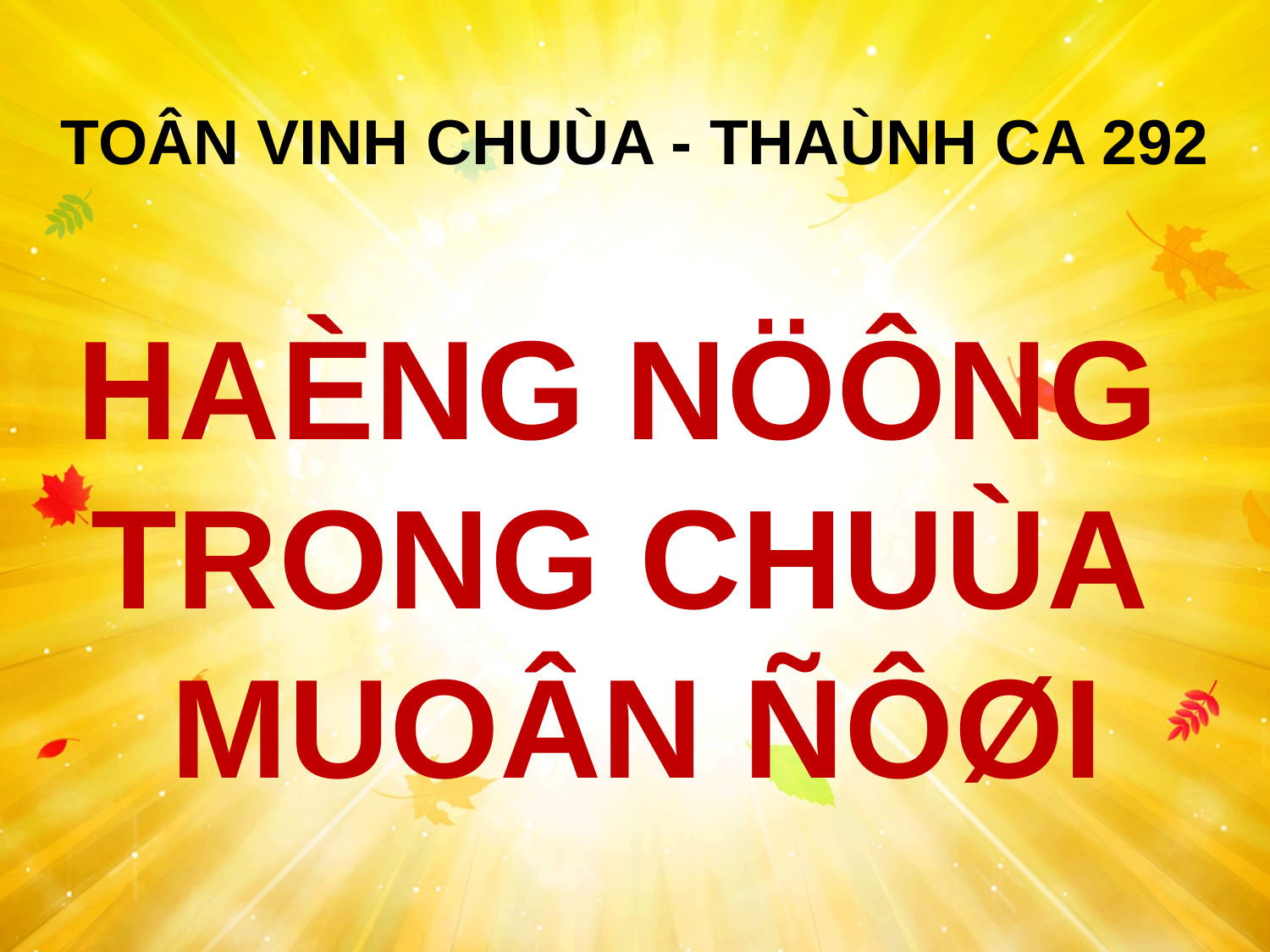

TOÂN VINH CHUÙA - THAÙNH CA 292
HAÈNG NÖÔNG
TRONG CHUÙA
MUOÂN ÑÔØI